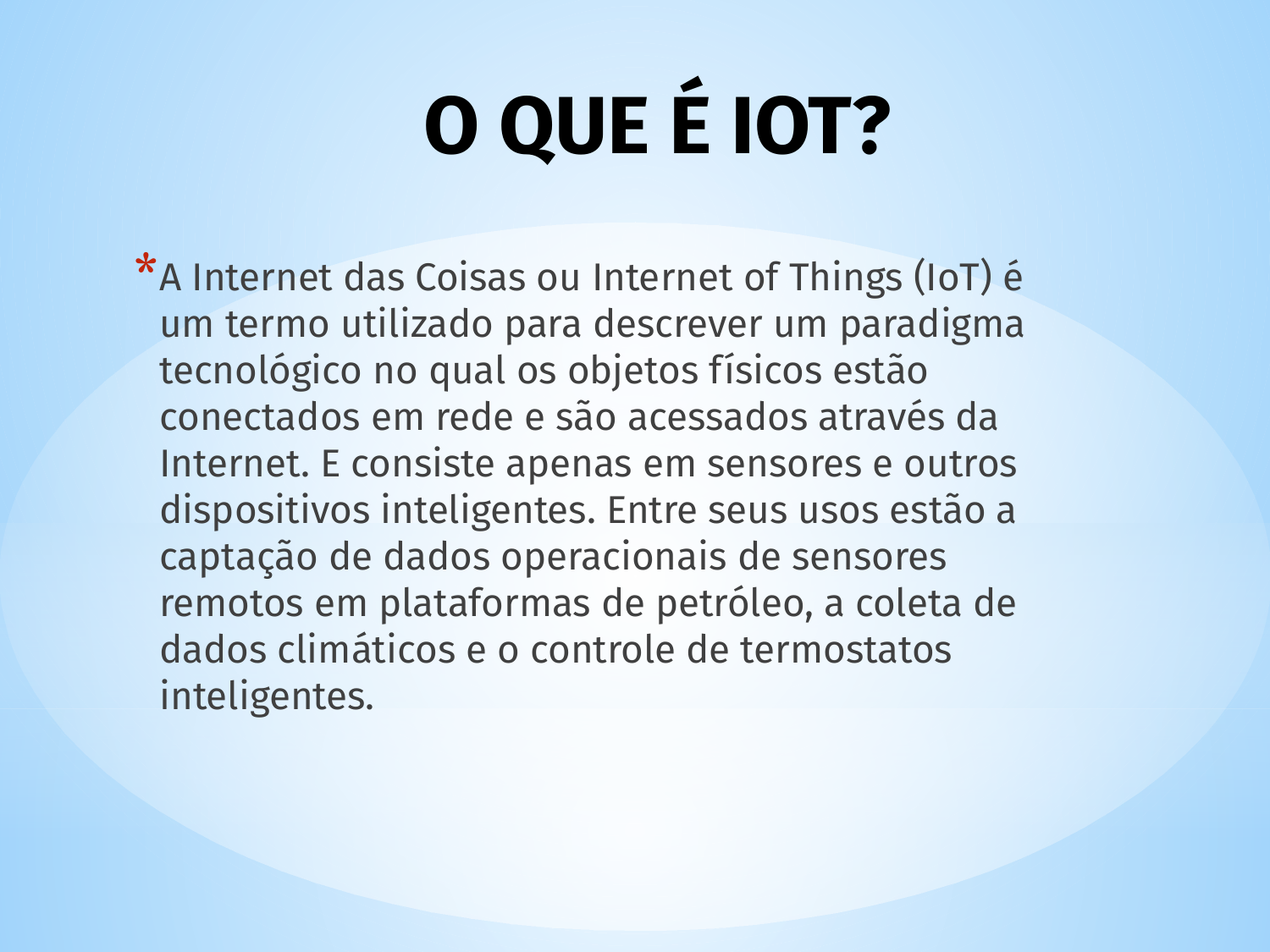

# O QUE É IOT?
A Internet das Coisas ou Internet of Things (IoT) é um termo utilizado para descrever um paradigma tecnológico no qual os objetos físicos estão conectados em rede e são acessados através da Internet. E consiste apenas em sensores e outros dispositivos inteligentes. Entre seus usos estão a captação de dados operacionais de sensores remotos em plataformas de petróleo, a coleta de dados climáticos e o controle de termostatos inteligentes.